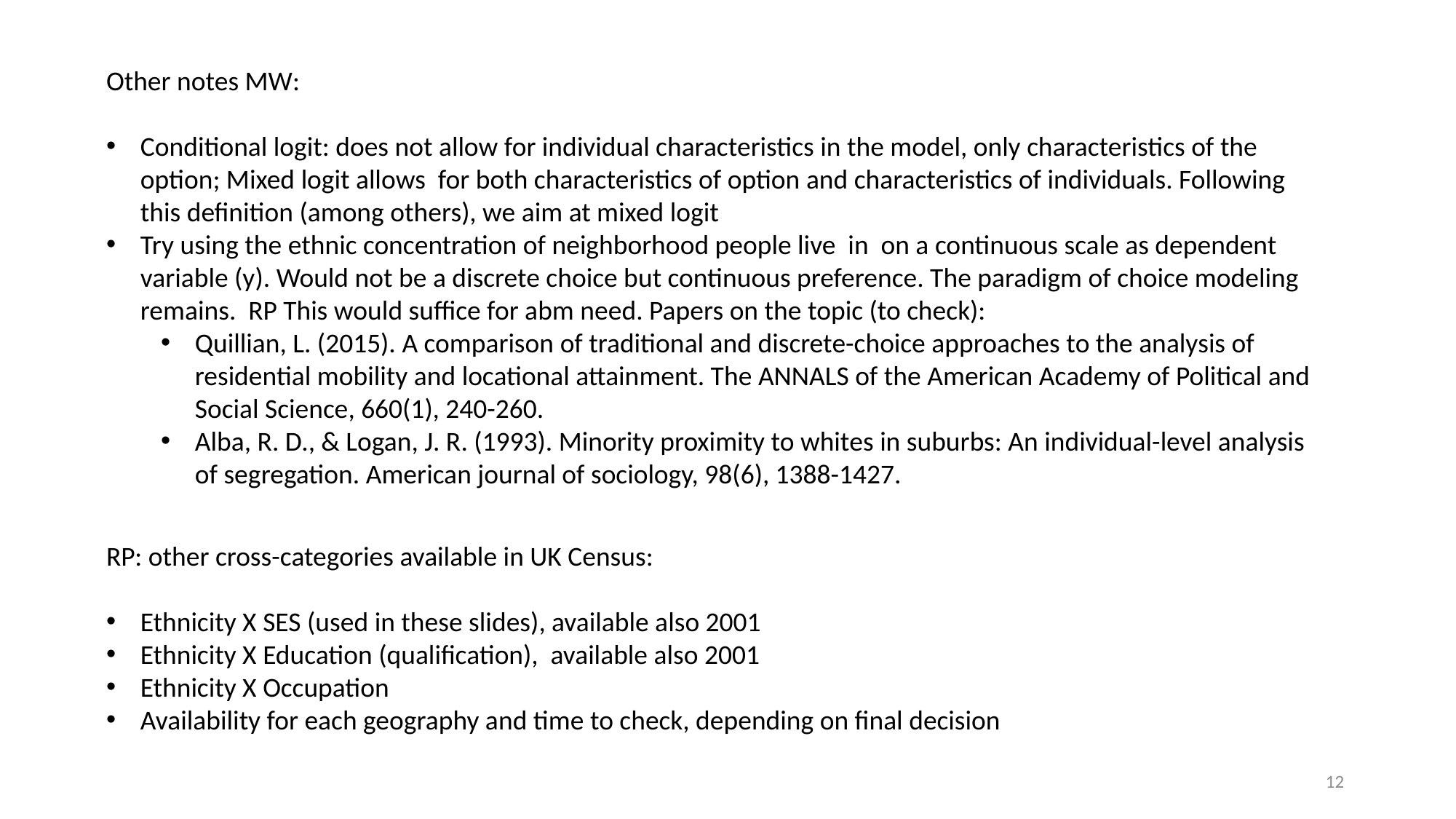

Other notes MW:

Conditional logit: does not allow for individual characteristics in the model, only characteristics of the option; Mixed logit allows  for both characteristics of option and characteristics of individuals. Following this definition (among others), we aim at mixed logit
Try using the ethnic concentration of neighborhood people live  in  on a continuous scale as dependent variable (y). Would not be a discrete choice but continuous preference. The paradigm of choice modeling remains.  RP This would suffice for abm need. Papers on the topic (to check):
Quillian, L. (2015). A comparison of traditional and discrete-choice approaches to the analysis of residential mobility and locational attainment. The ANNALS of the American Academy of Political and Social Science, 660(1), 240-260.
Alba, R. D., & Logan, J. R. (1993). Minority proximity to whites in suburbs: An individual-level analysis of segregation. American journal of sociology, 98(6), 1388-1427.
RP: other cross-categories available in UK Census:

Ethnicity X SES (used in these slides), available also 2001
Ethnicity X Education (qualification),  available also 2001
Ethnicity X Occupation
Availability for each geography and time to check, depending on final decision
12